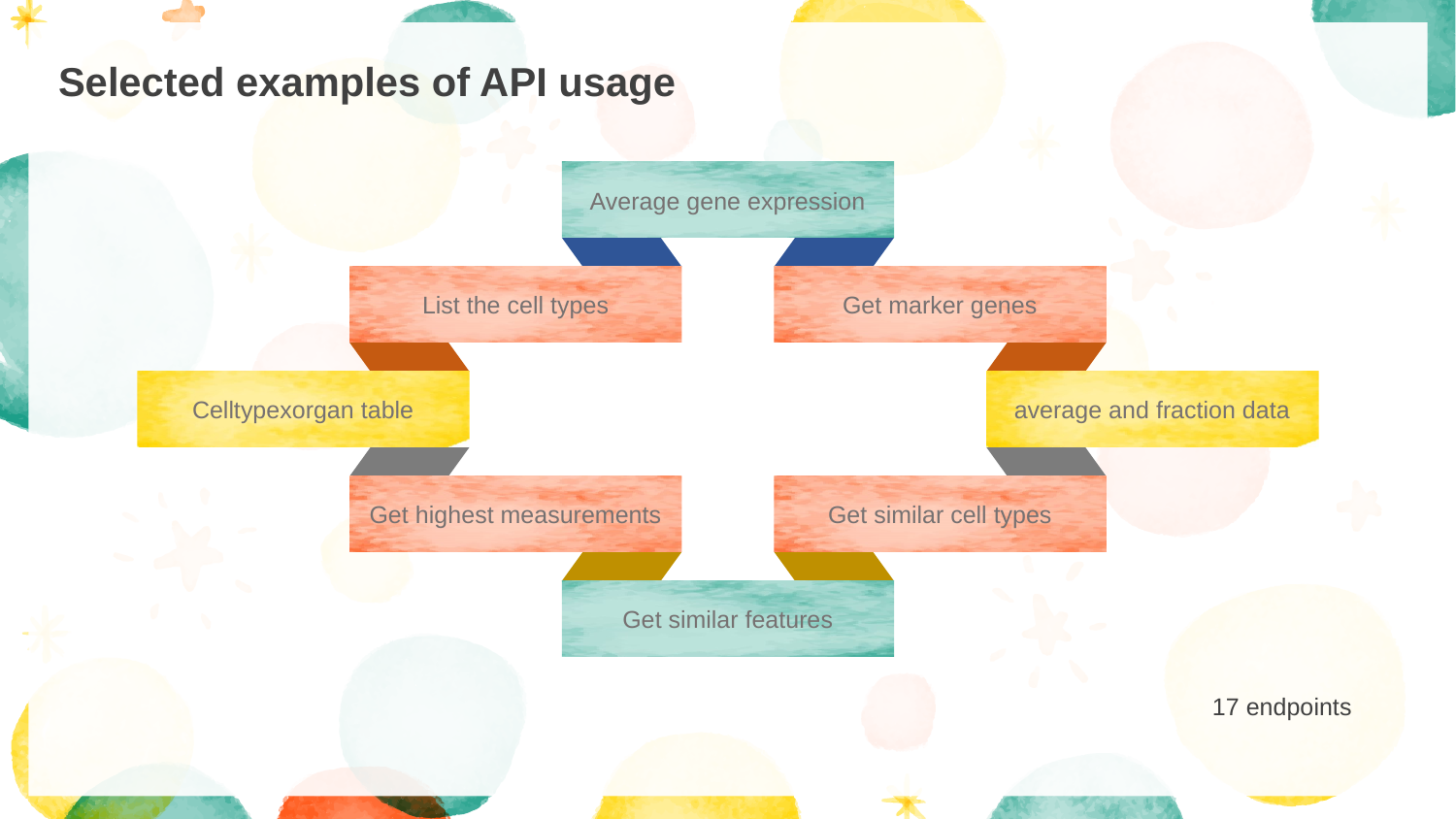

Selected examples of API usage
Average gene expression

List the cell types
Get marker genes

Celltypexorgan table
average and fraction data

Get similar cell types
Get highest measurements

Get similar features
17 endpoints